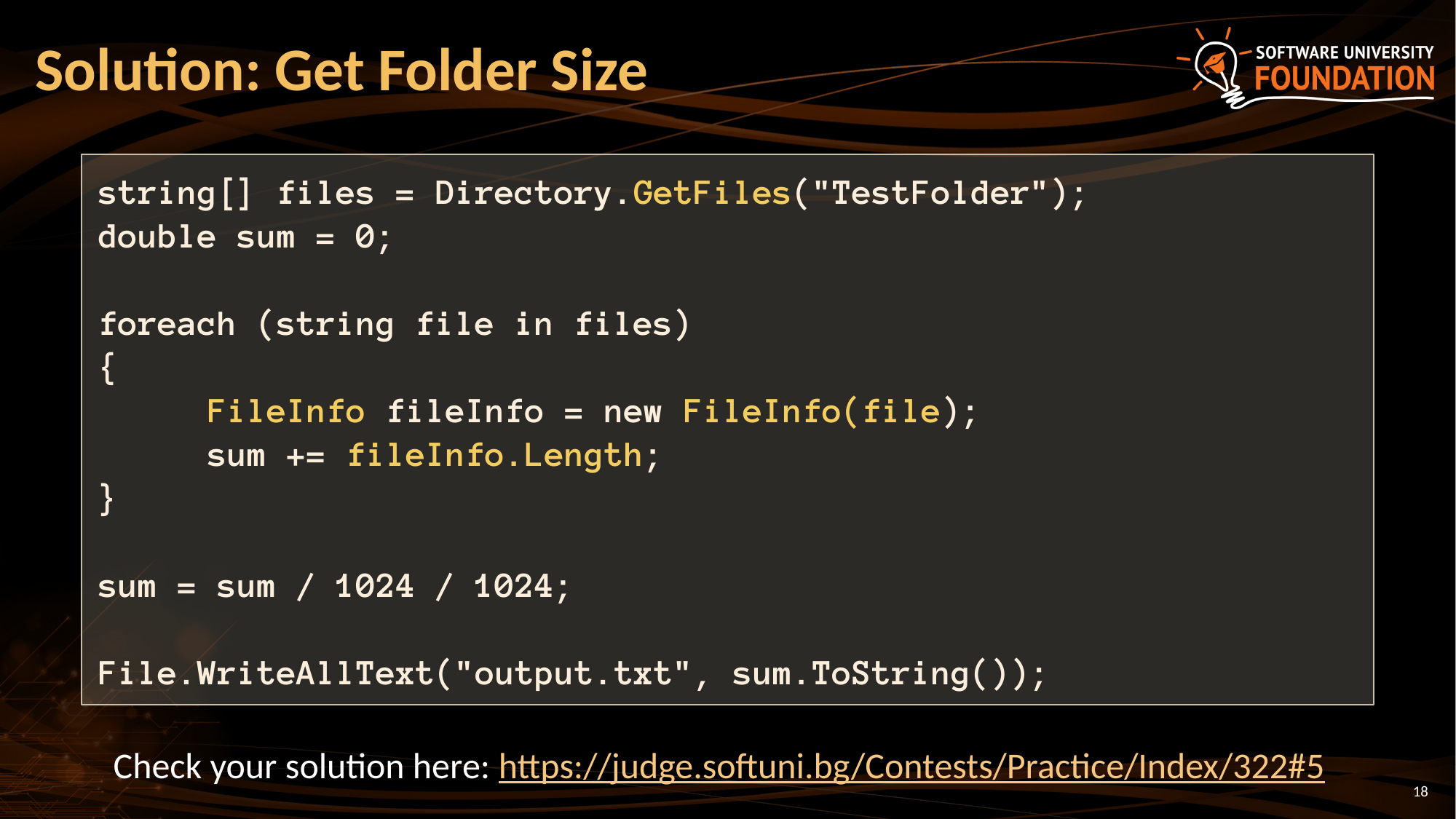

# Solution: Get Folder Size
string[] files = Directory.GetFiles("TestFolder");
double sum = 0;

foreach (string file in files)
{
	FileInfo fileInfo = new FileInfo(file);
 	sum += fileInfo.Length;
}

sum = sum / 1024 / 1024;

File.WriteAllText("оutput.txt", sum.ToString());
Check your solution here: https://judge.softuni.bg/Contests/Practice/Index/322#5
18